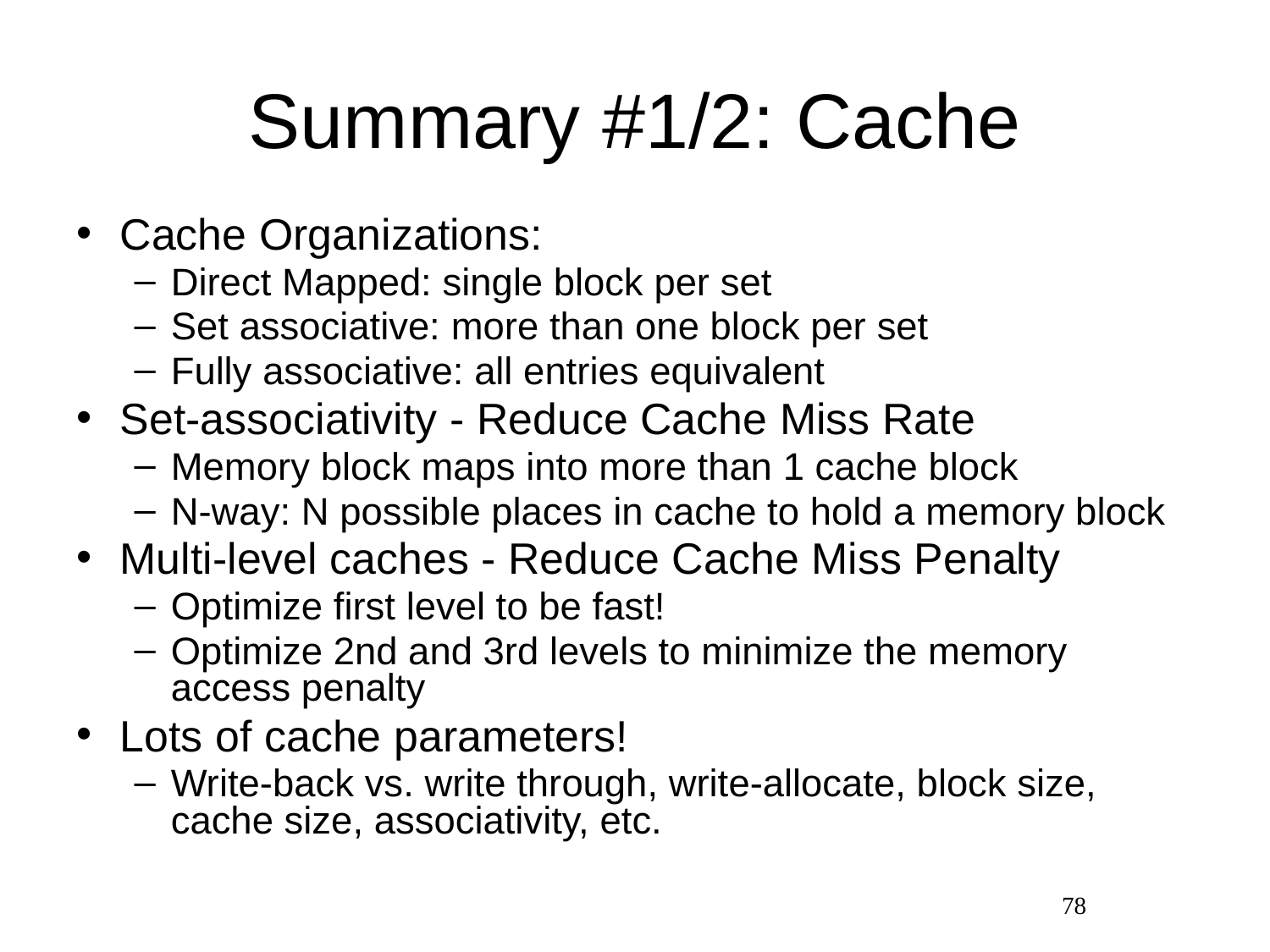

# Summary #1/2: Cache
Cache Organizations:
Direct Mapped: single block per set
Set associative: more than one block per set
Fully associative: all entries equivalent
Set-associativity - Reduce Cache Miss Rate
Memory block maps into more than 1 cache block
N-way: N possible places in cache to hold a memory block
Multi-level caches - Reduce Cache Miss Penalty
Optimize first level to be fast!
Optimize 2nd and 3rd levels to minimize the memory access penalty
Lots of cache parameters!
Write-back vs. write through, write-allocate, block size, cache size, associativity, etc.

78